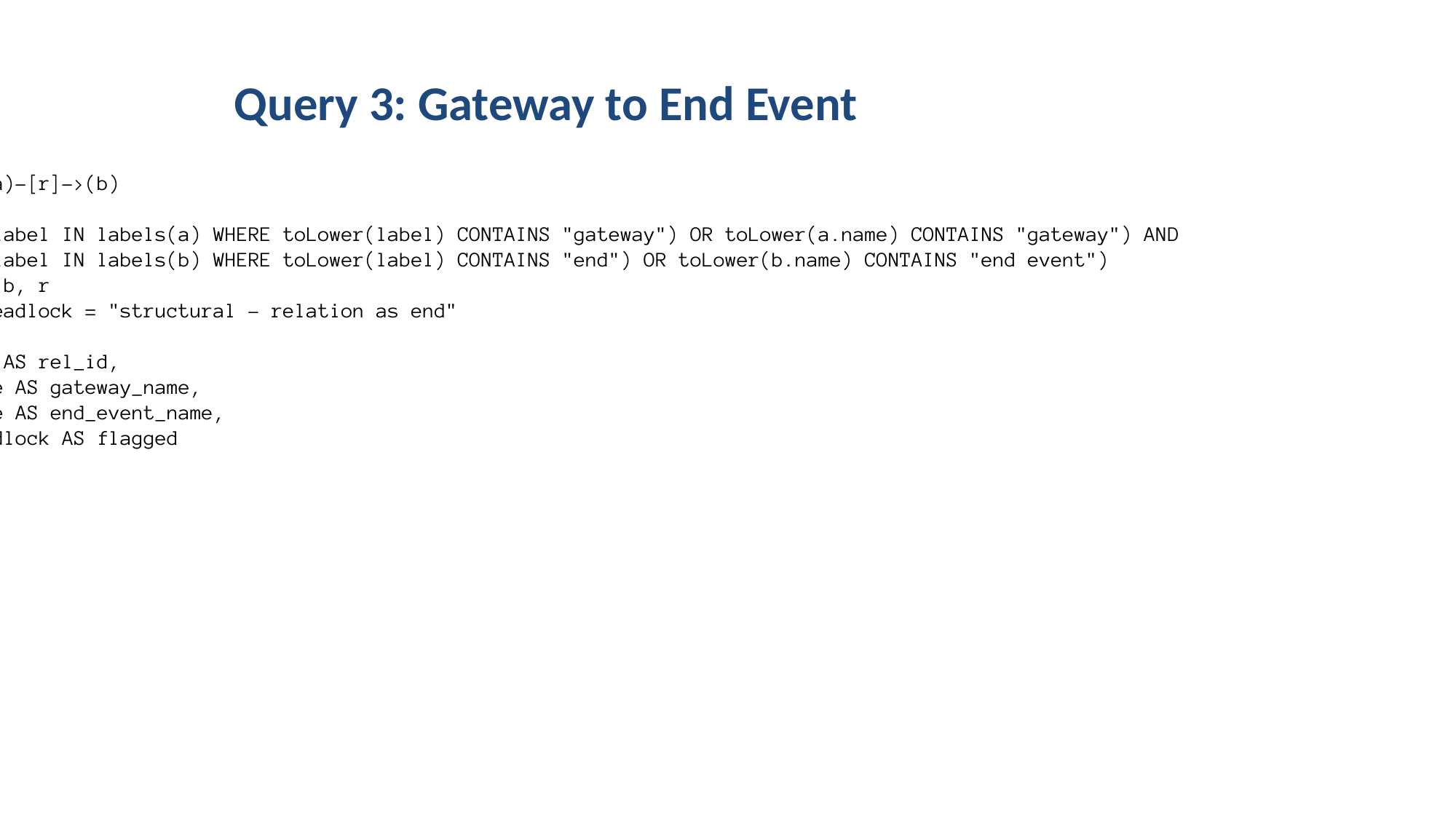

# Query 3: Gateway to End Event
MATCH (a)-[r]->(b)
WHERE
  (any(label IN labels(a) WHERE toLower(label) CONTAINS "gateway") OR toLower(a.name) CONTAINS "gateway") AND
  (any(label IN labels(b) WHERE toLower(label) CONTAINS "end") OR toLower(b.name) CONTAINS "end event")
WITH a, b, r
SET r.deadlock = "structural – relation as end"
RETURN
  id(r) AS rel_id,
  a.name AS gateway_name,
  b.name AS end_event_name,
  r.deadlock AS flagged